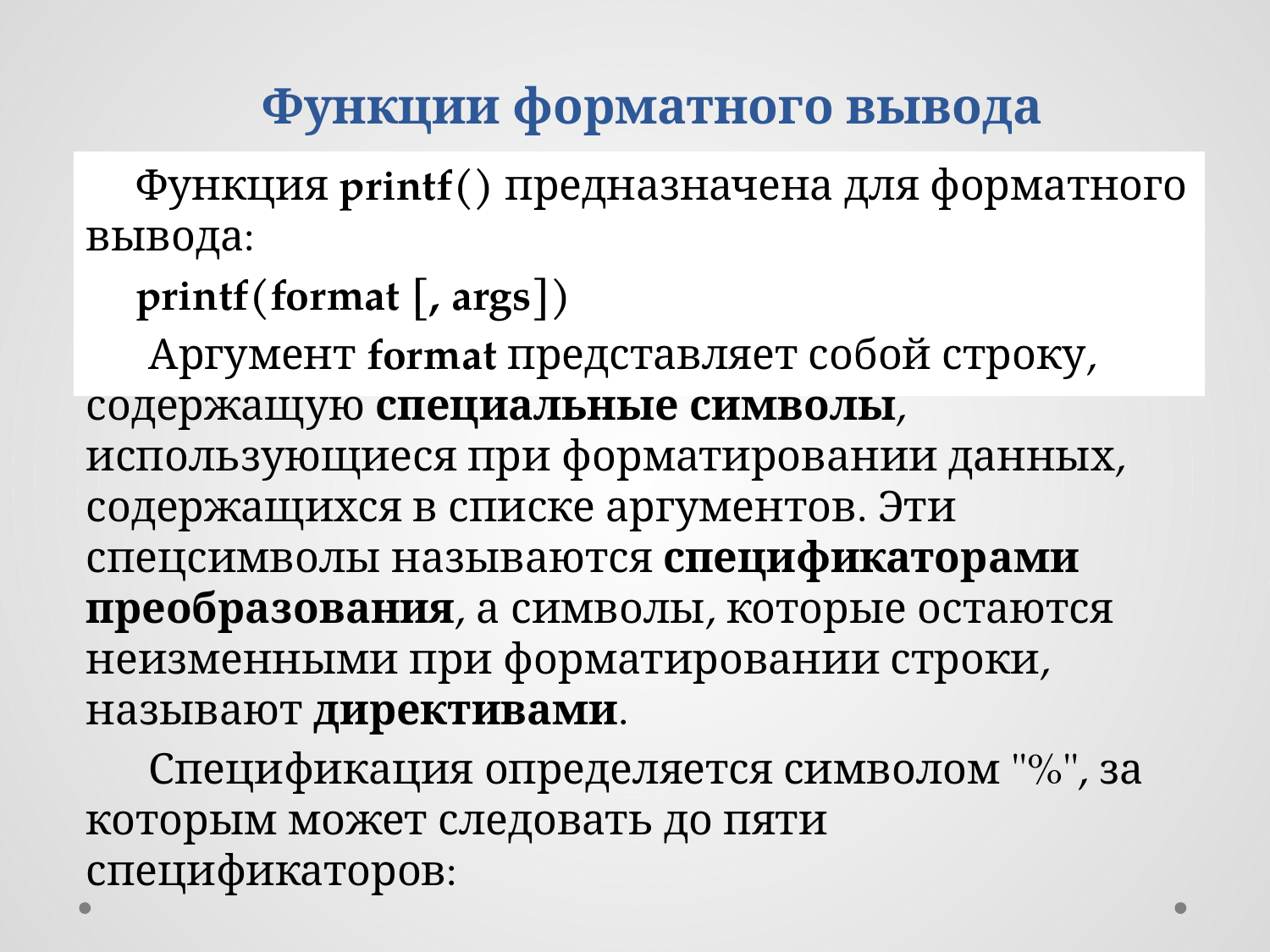

Функции форматного вывода

Функция printf() предназначена для форматного вывода:
printf(format [, args])
Аргумент format представляет собой строку, содержащую специальные символы, использующиеся при форматировании данных, содержащихся в списке аргументов. Эти спецсимволы называются спецификаторами преобразования, а символы, которые остаются неизменными при форматировании строки, называют директивами.
Спецификация определяется символом "%", за которым может следовать до пяти спецификаторов: